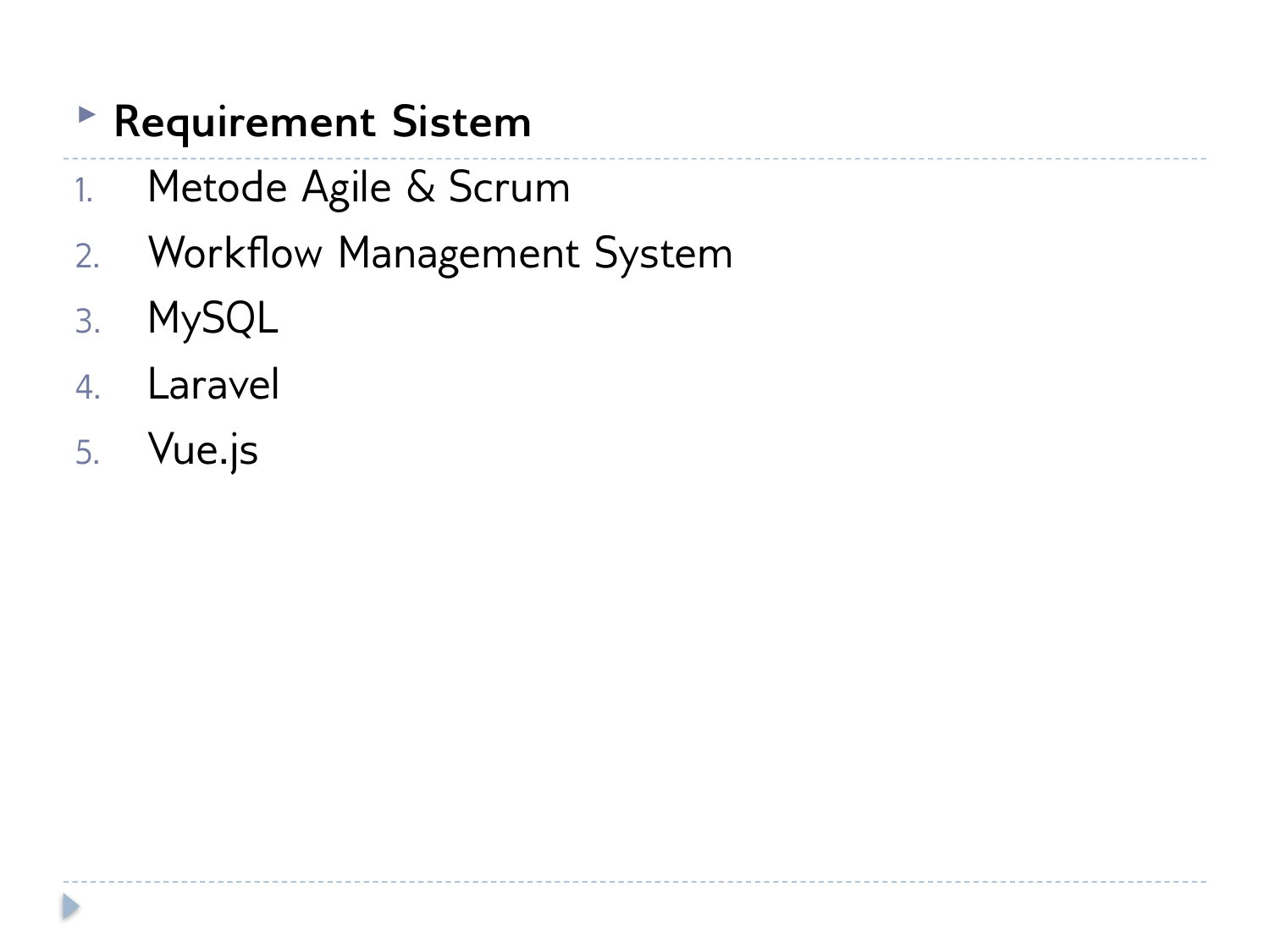

Requirement Sistem
Metode Agile & Scrum
Workflow Management System
MySQL
Laravel
Vue.js